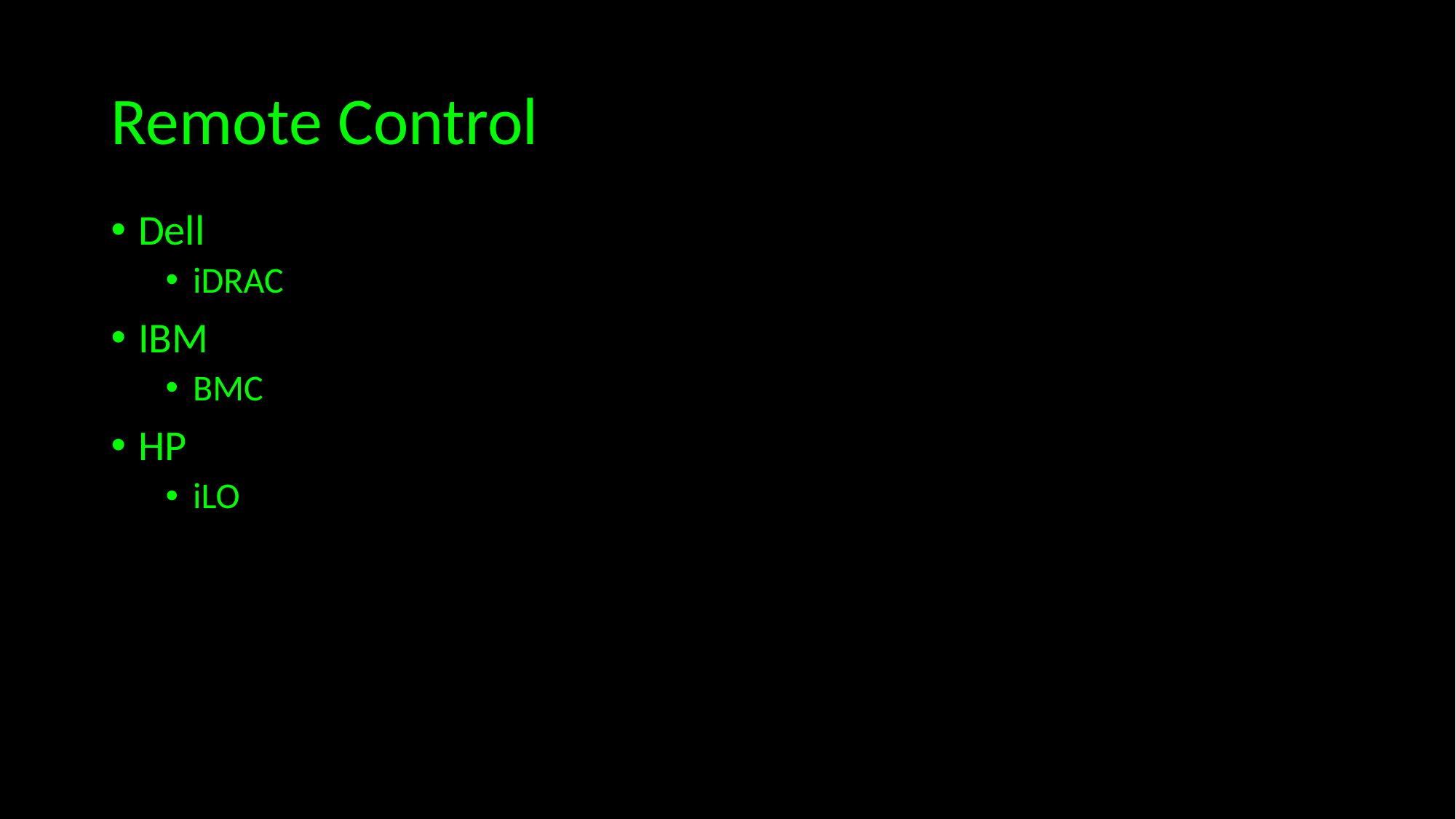

# Remote Control
Dell
iDRAC
IBM
BMC
HP
iLO